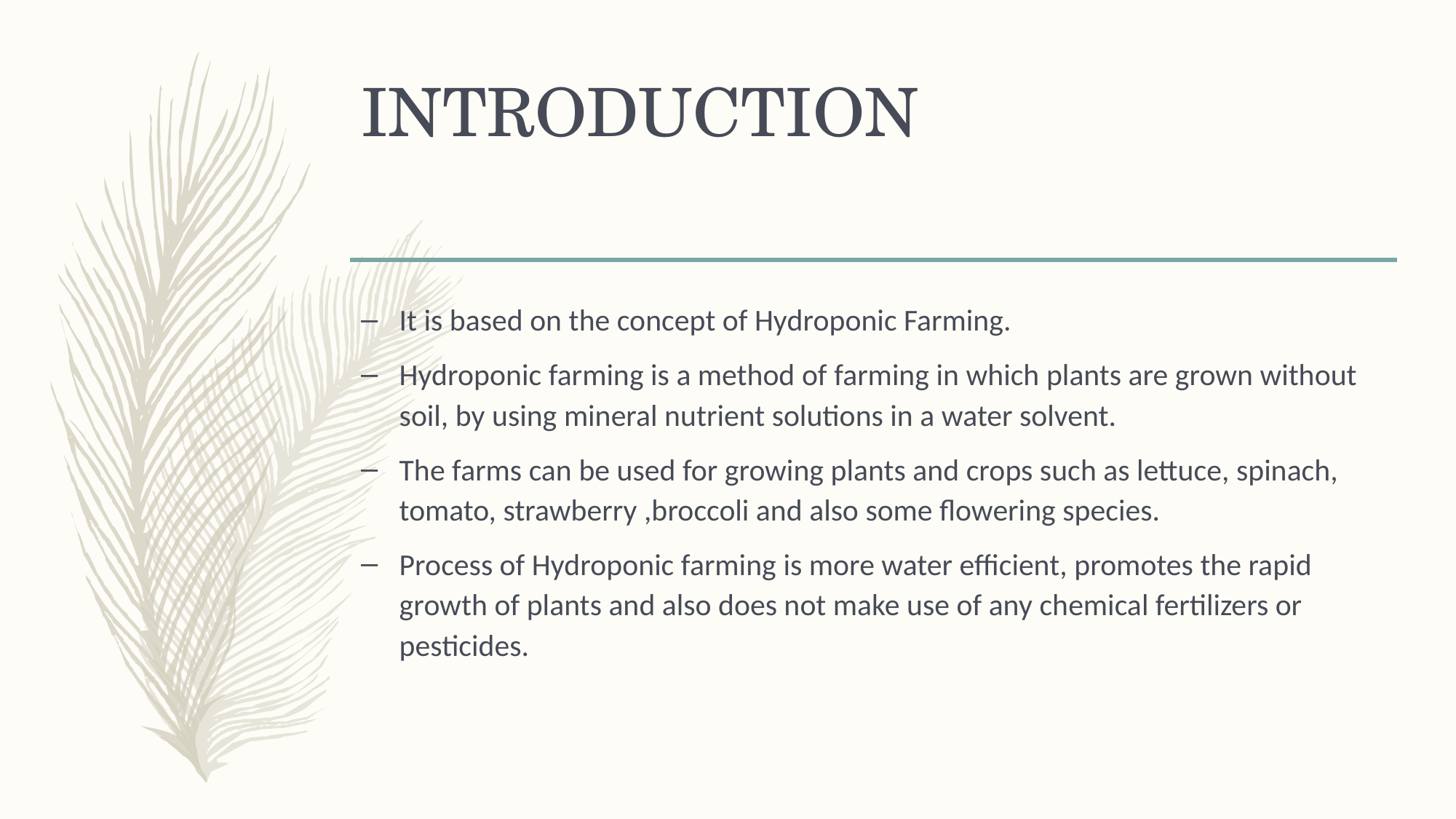

# INTRODUCTION
It is based on the concept of Hydroponic Farming.
Hydroponic farming is a method of farming in which plants are grown without soil, by using mineral nutrient solutions in a water solvent.
The farms can be used for growing plants and crops such as lettuce, spinach, tomato, strawberry ,broccoli and also some flowering species.
Process of Hydroponic farming is more water efficient, promotes the rapid growth of plants and also does not make use of any chemical fertilizers or pesticides.